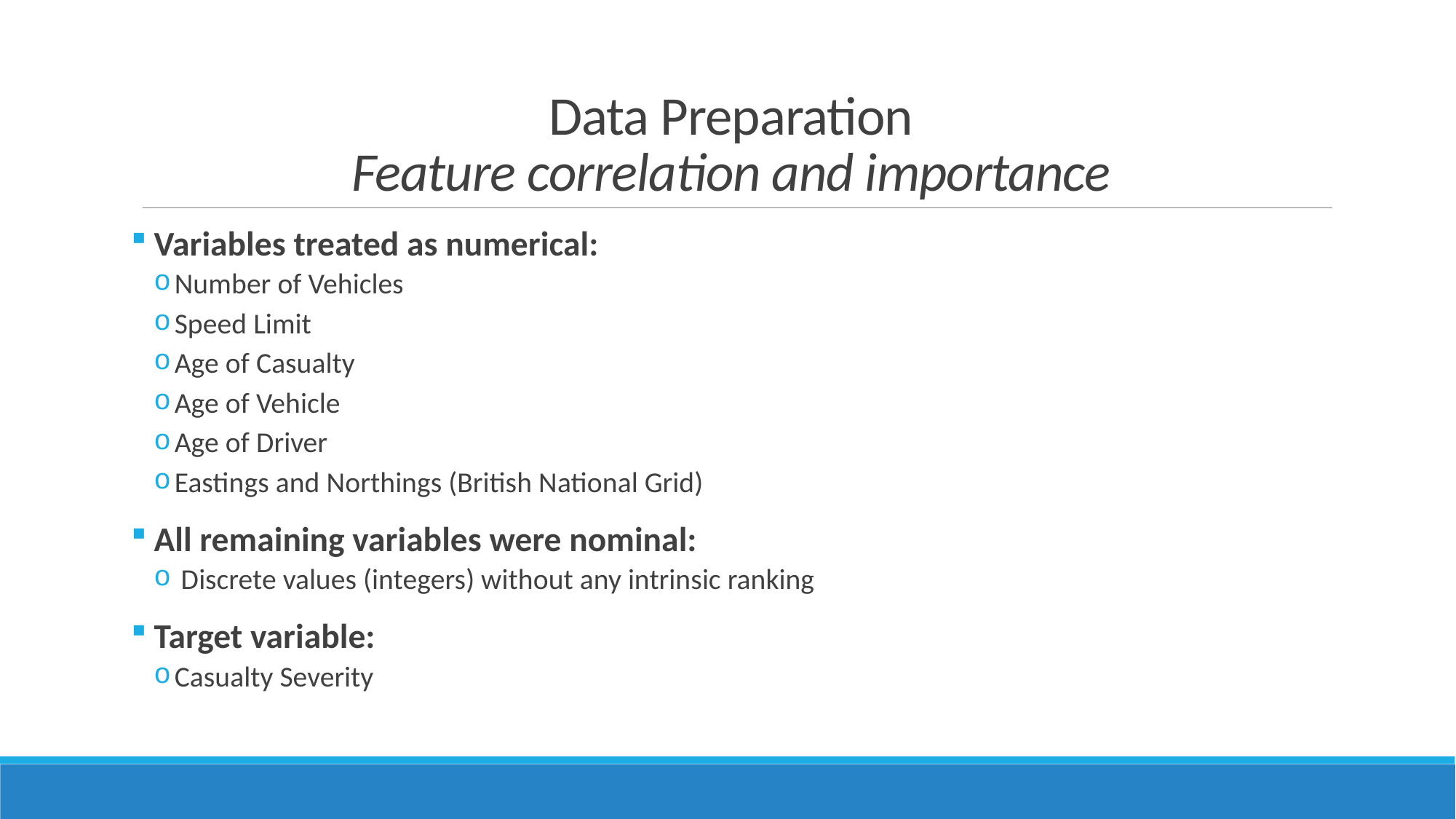

# Data Preparation Feature correlation and importance
 Variables treated as numerical:
Number of Vehicles
Speed Limit
Age of Casualty
Age of Vehicle
Age of Driver
Eastings and Northings (British National Grid)
 All remaining variables were nominal:
 Discrete values (integers) without any intrinsic ranking
 Target variable:
Casualty Severity